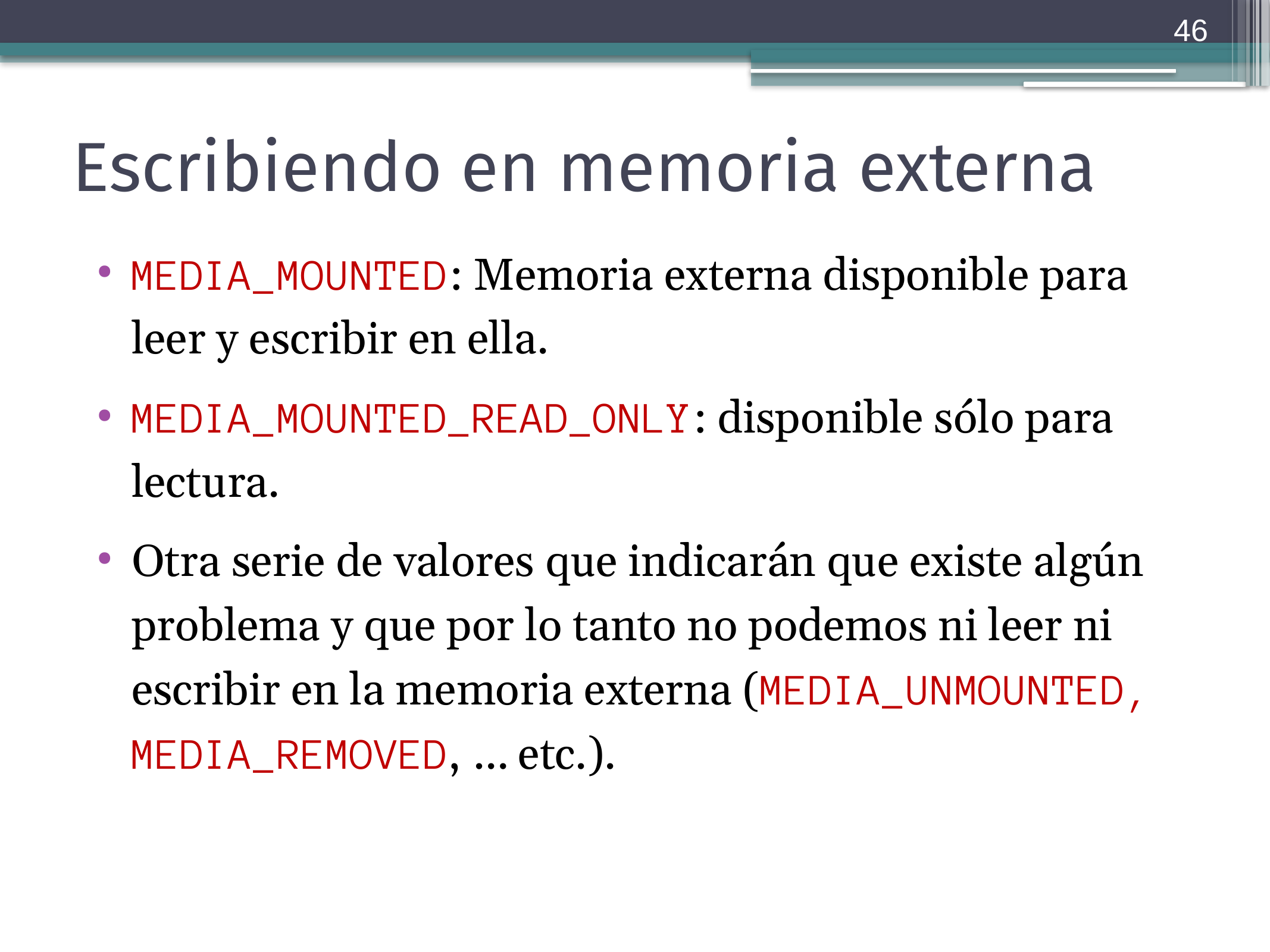

46
# Escribiendo en memoria externa
MEDIA_MOUNTED: Memoria externa disponible para leer y escribir en ella.
MEDIA_MOUNTED_READ_ONLY: disponible sólo para lectura.
Otra serie de valores que indicarán que existe algún problema y que por lo tanto no podemos ni leer ni escribir en la memoria externa (MEDIA_UNMOUNTED, MEDIA_REMOVED, … etc.).